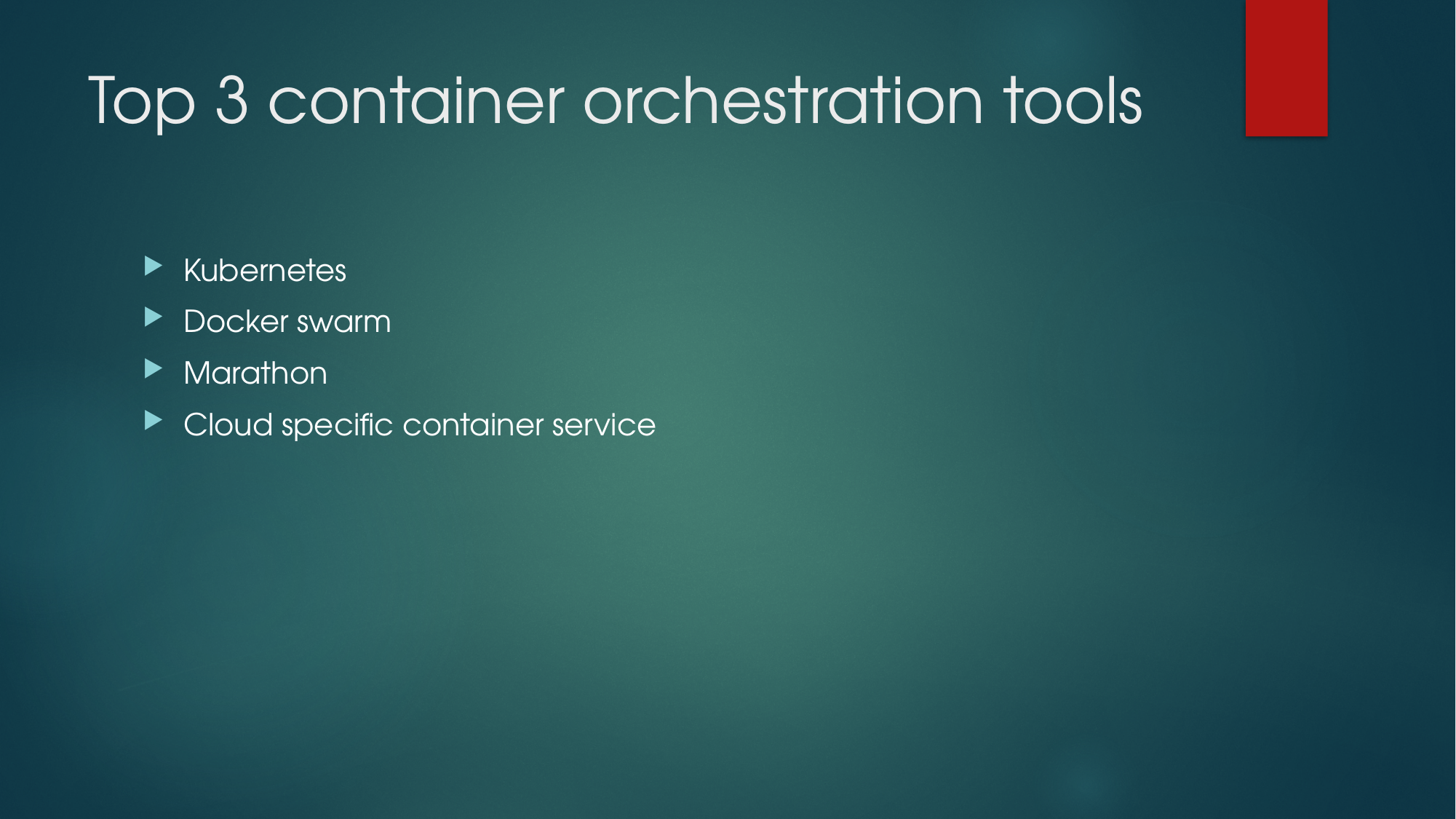

# Top 3 container orchestration tools
Kubernetes
Docker swarm
Marathon
Cloud specific container service